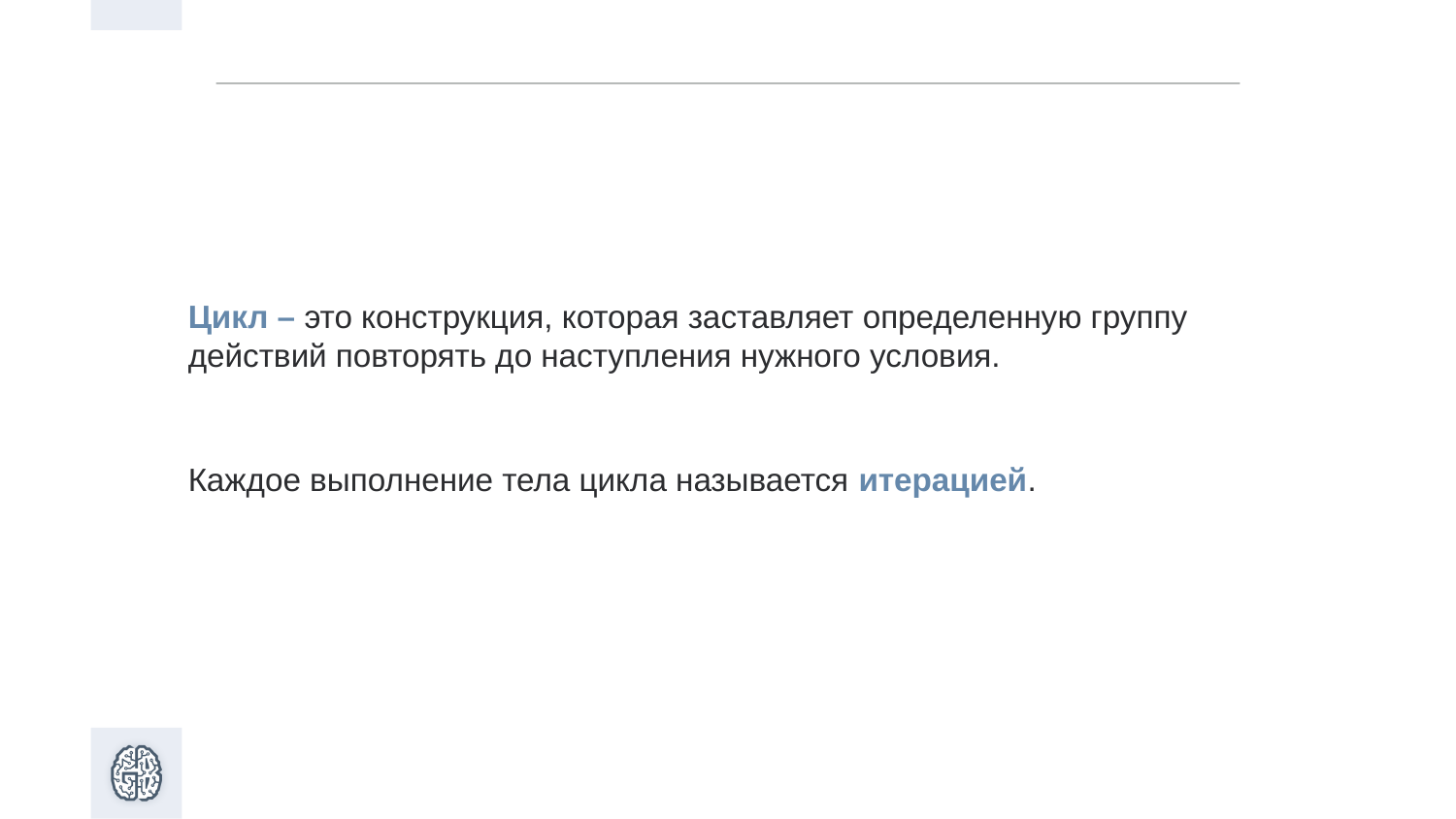

Цикл – это конструкция, которая заставляет определенную группу действий повторять до наступления нужного условия.
Каждое выполнение тела цикла называется итерацией.